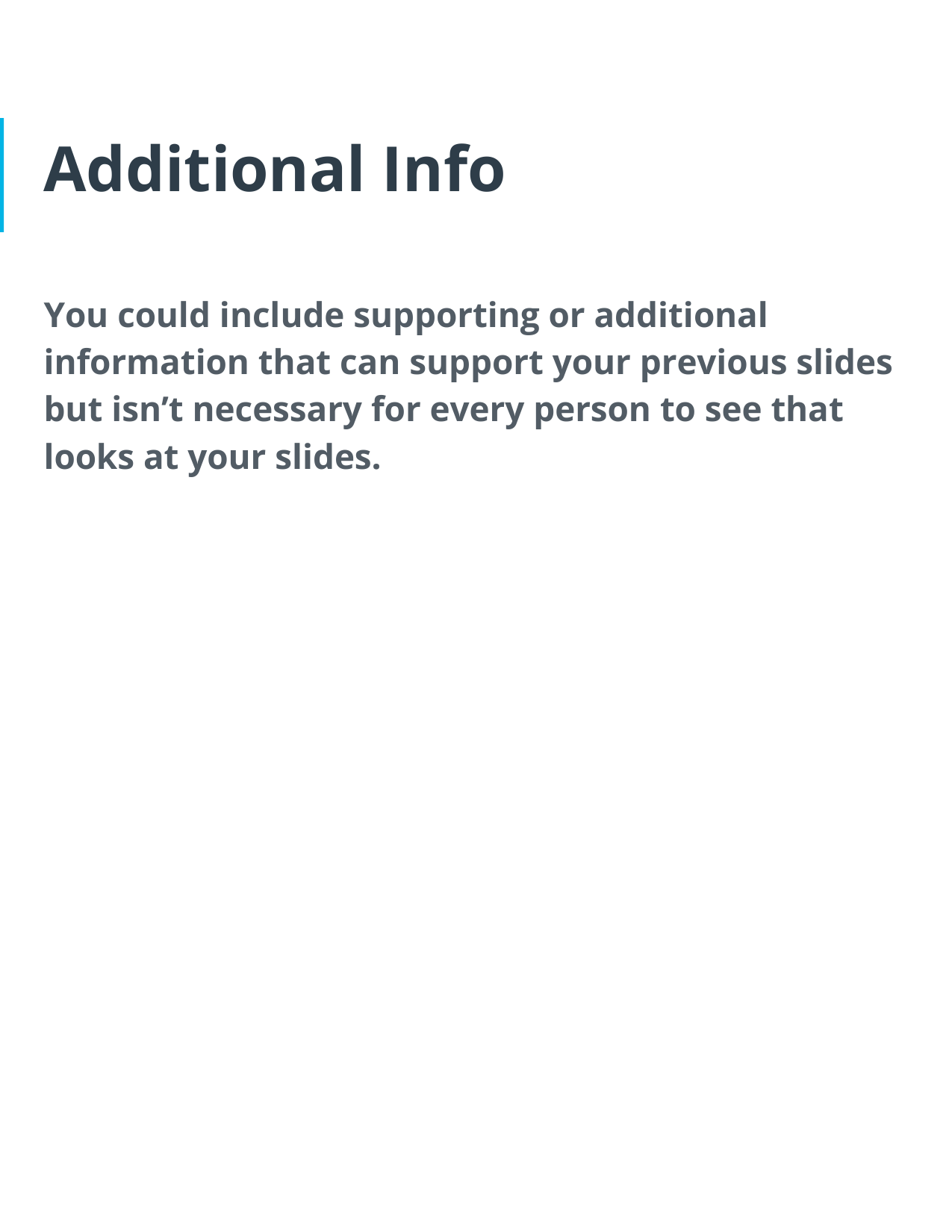

# Additional Info
You could include supporting or additional information that can support your previous slides but isn’t necessary for every person to see that looks at your slides.